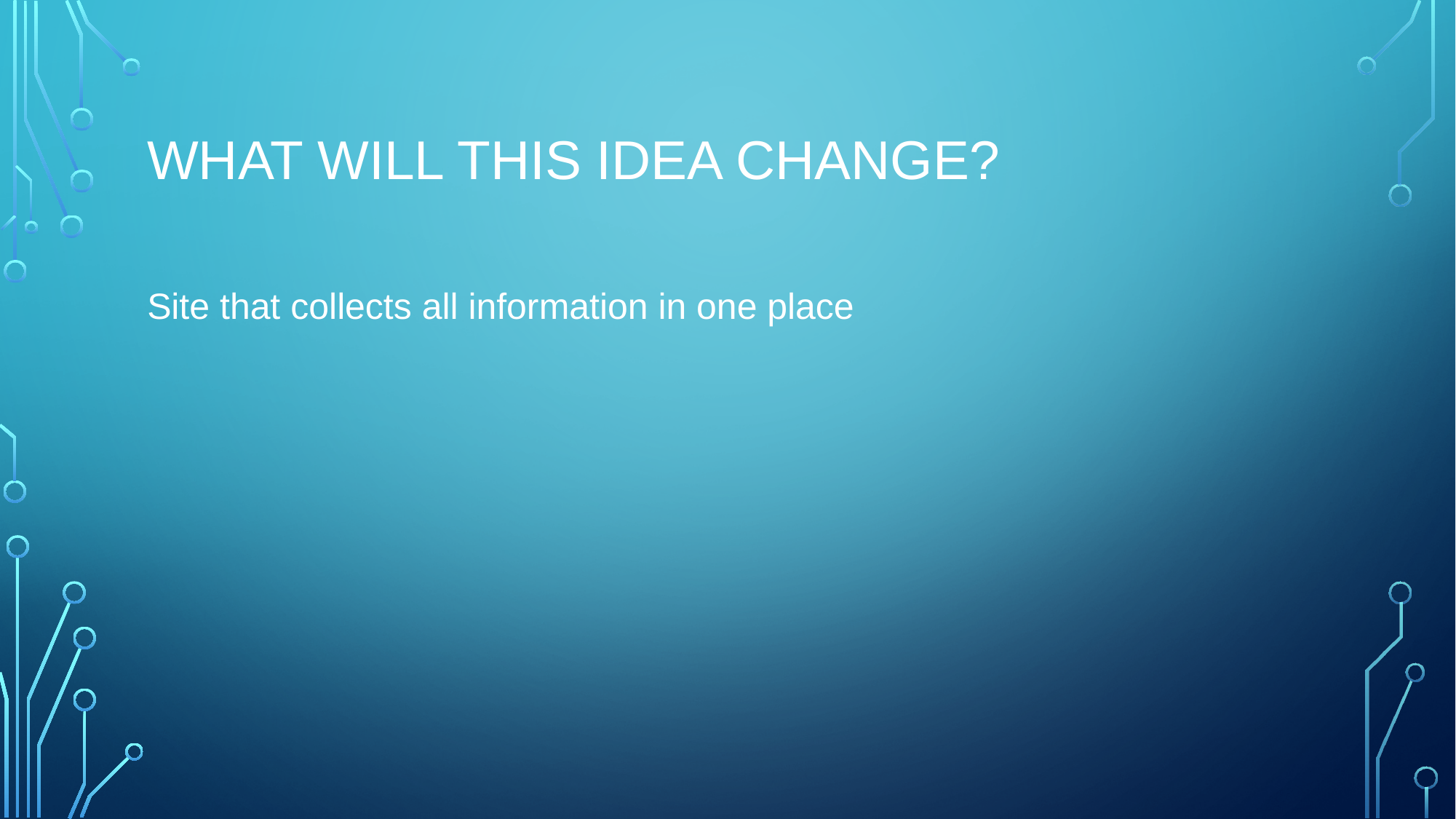

# WHAT WILL THIS IDEA CHANGE?
Site that collects all information in one place